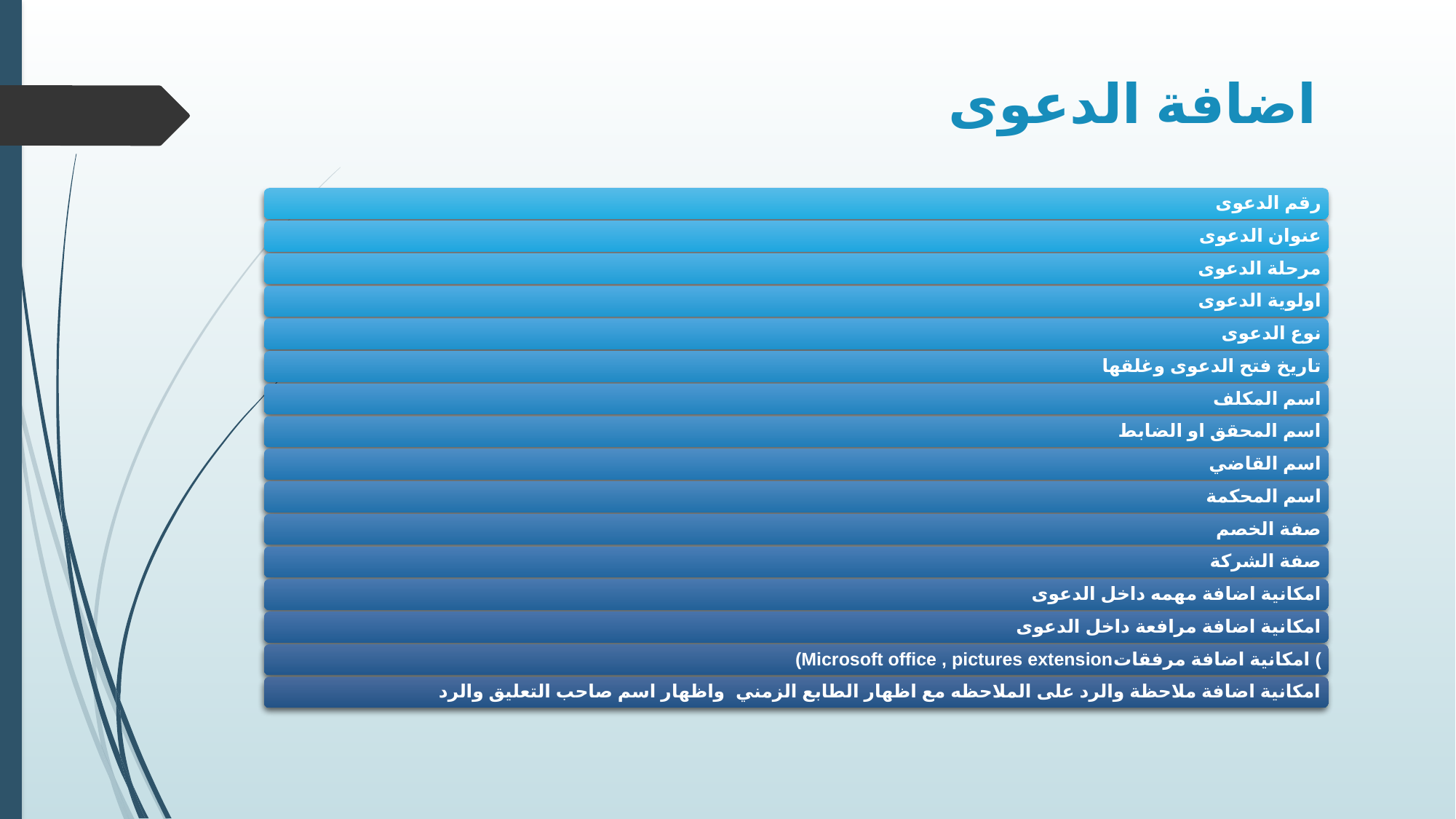

# اضافة الدعوى
رقم الدعوى
عنوان الدعوى
مرحلة الدعوى
اولوية الدعوى
نوع الدعوى
تاريخ فتح الدعوى وغلقها
اسم المكلف
اسم المحقق او الضابط
اسم القاضي
اسم المحكمة
صفة الخصم
صفة الشركة
امكانية اضافة مهمه داخل الدعوى
امكانية اضافة مرافعة داخل الدعوى
(Microsoft office , pictures extensionامكانية اضافة مرفقات (
امكانية اضافة ملاحظة والرد على الملاحظه مع اظهار الطابع الزمني  واظهار اسم صاحب التعليق والرد